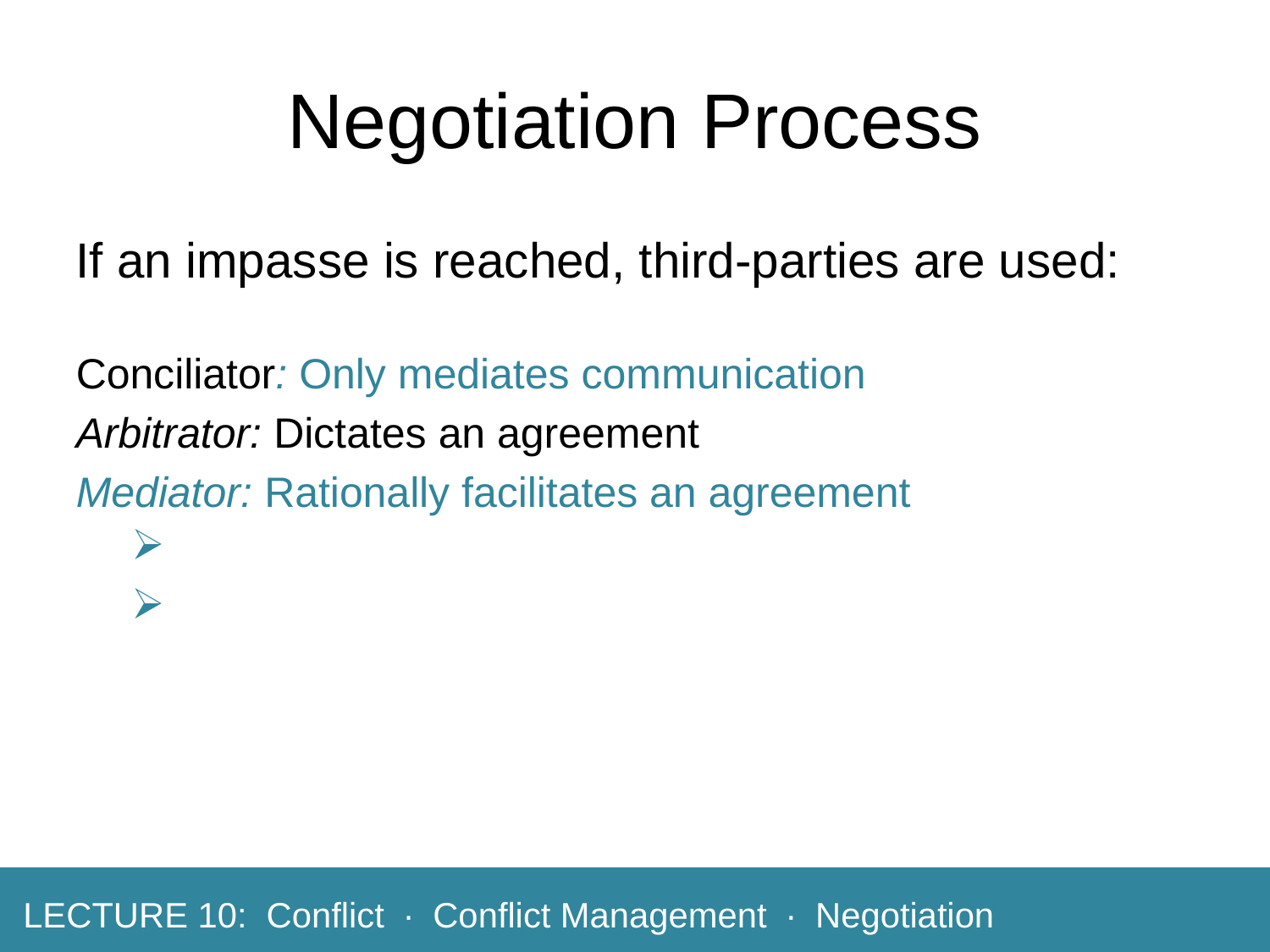

Negotiation Process
If an impasse is reached, third-parties are used:

Conciliator: Only mediates communication
Arbitrator: Dictates an agreement
Mediator: Rationally facilitates an agreement

LECTURE 10:  Conflict  ∙  Conflict Management  ∙  Negotiation